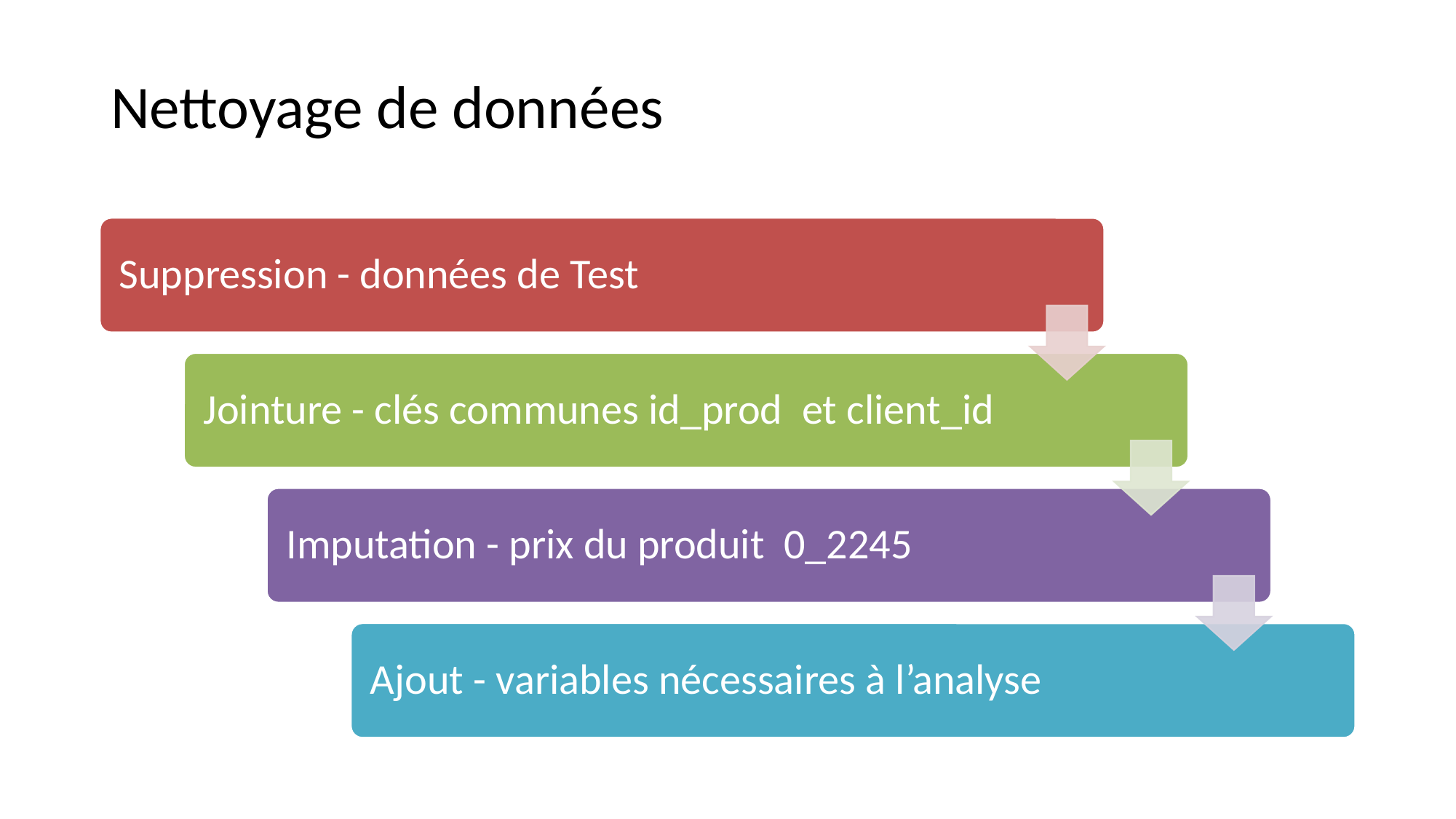

# Nettoyage de données
Suppression - données de Test
Jointure - clés communes id_prod  et client_id
Imputation - prix du produit  0_2245
Ajout - variables nécessaires à l’analyse